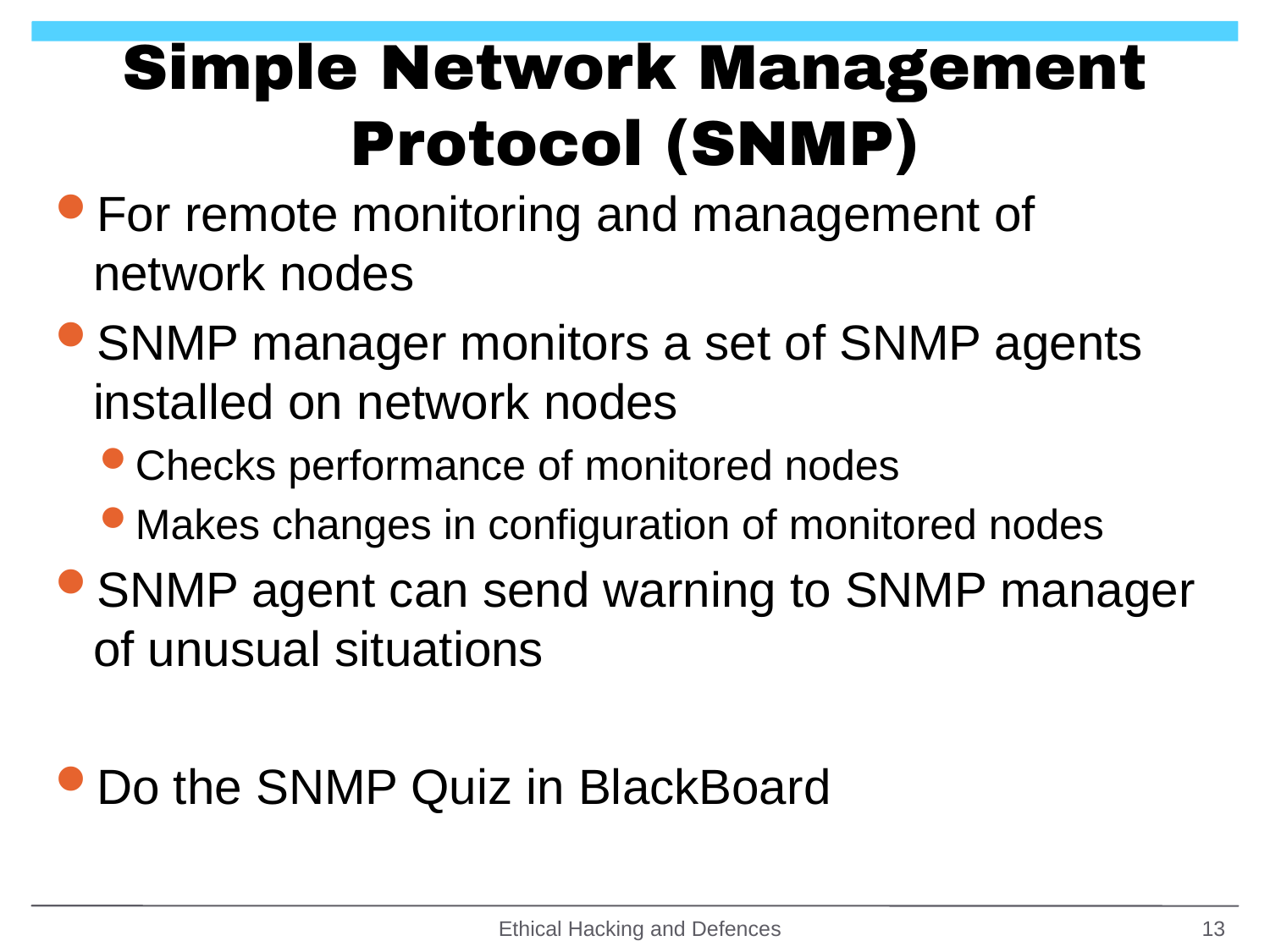

# Simple Network Management Protocol (SNMP)
For remote monitoring and management of network nodes
SNMP manager monitors a set of SNMP agents installed on network nodes
Checks performance of monitored nodes
Makes changes in configuration of monitored nodes
SNMP agent can send warning to SNMP manager of unusual situations

Do the SNMP Quiz in BlackBoard
Ethical Hacking and Defences
13